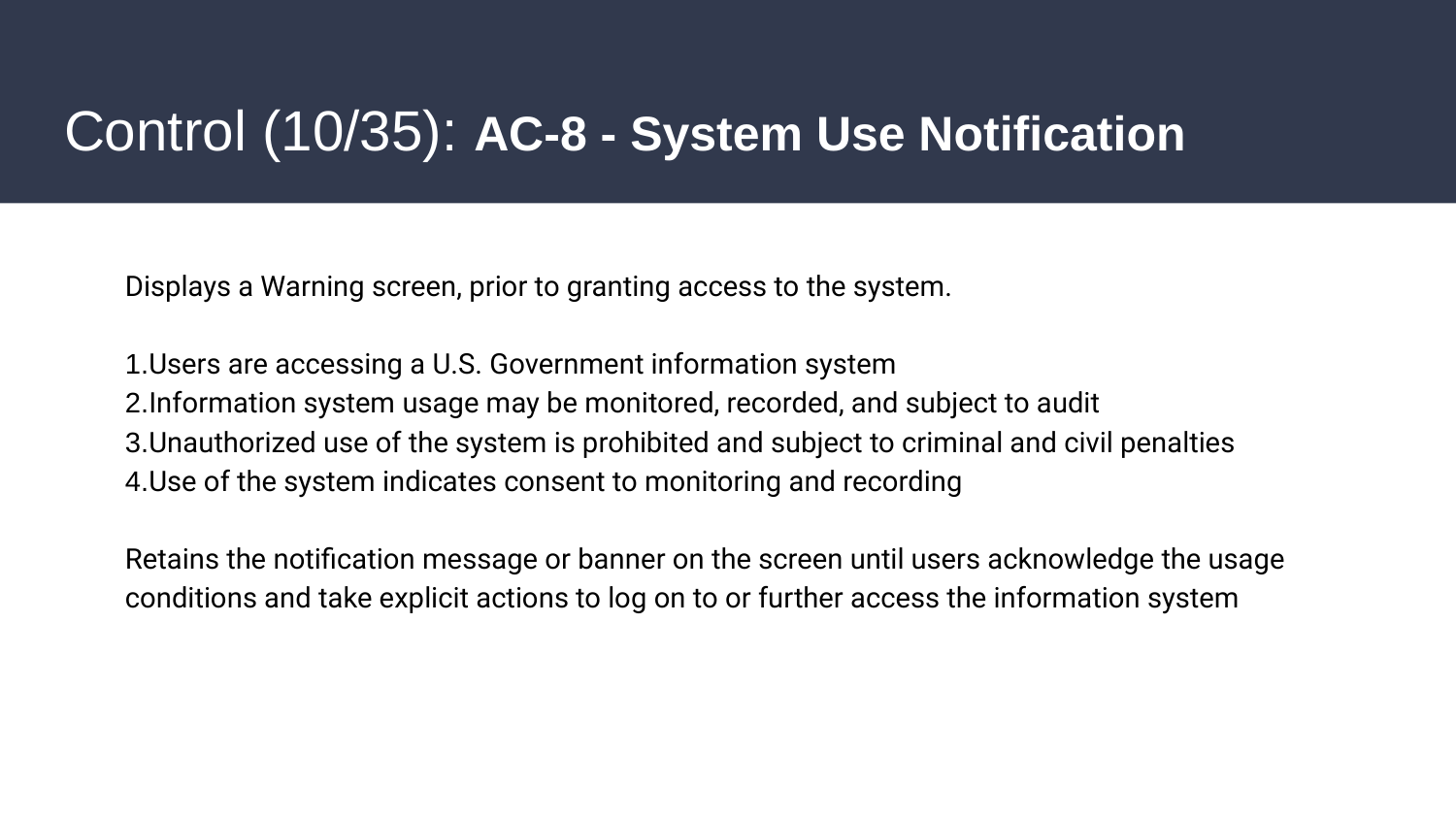

# Control (10/35): AC-8 - System Use Notification
Displays a Warning screen, prior to granting access to the system.

1.Users are accessing a U.S. Government information system
2.Information system usage may be monitored, recorded, and subject to audit
3.Unauthorized use of the system is prohibited and subject to criminal and civil penalties
4.Use of the system indicates consent to monitoring and recording

Retains the notification message or banner on the screen until users acknowledge the usage conditions and take explicit actions to log on to or further access the information system